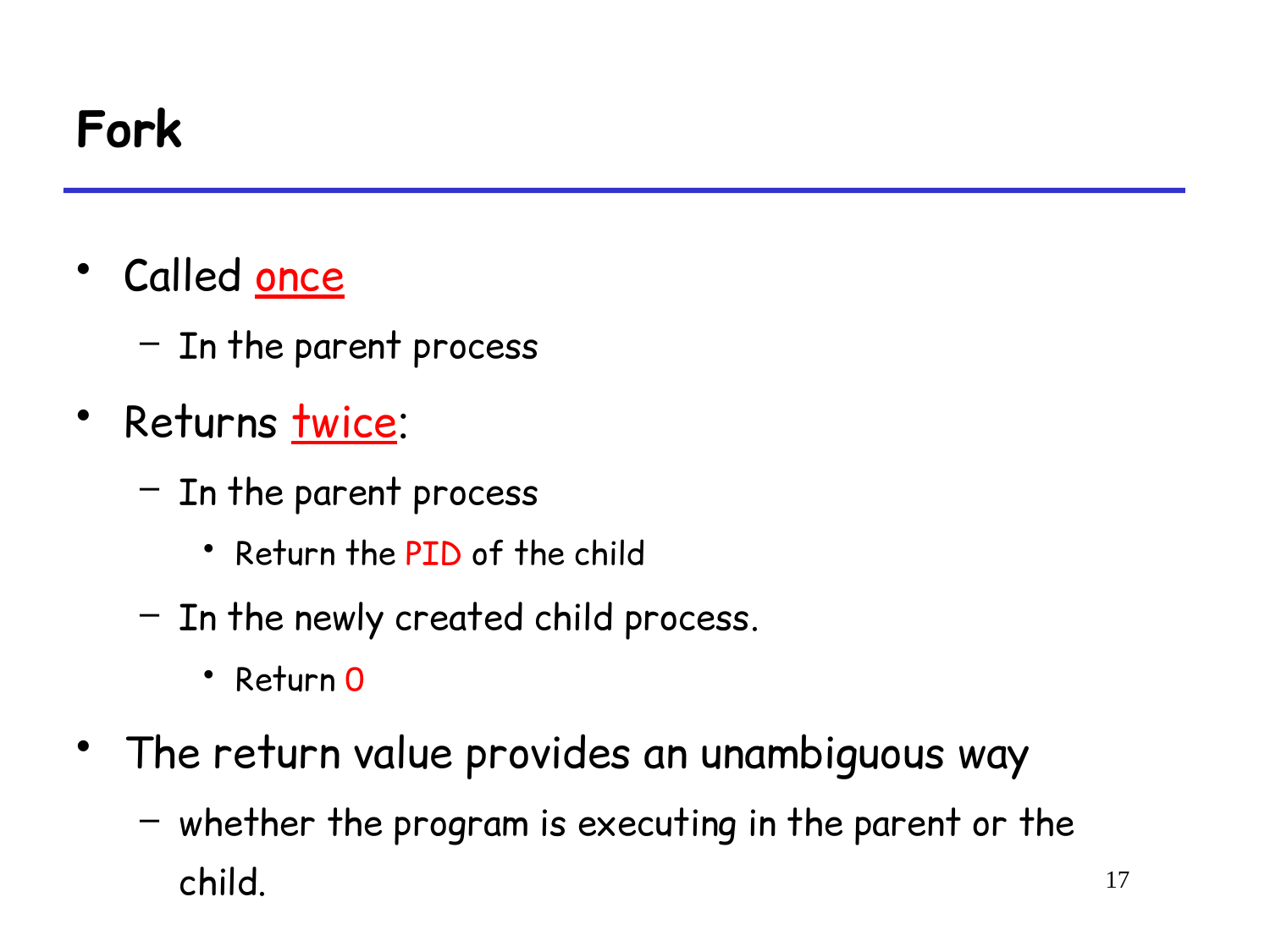

Fork
Called once
In the parent process
Returns twice:
In the parent process
Return the PID of the child
In the newly created child process.
Return 0
The return value provides an unambiguous way
whether the program is executing in the parent or the child.
# 17